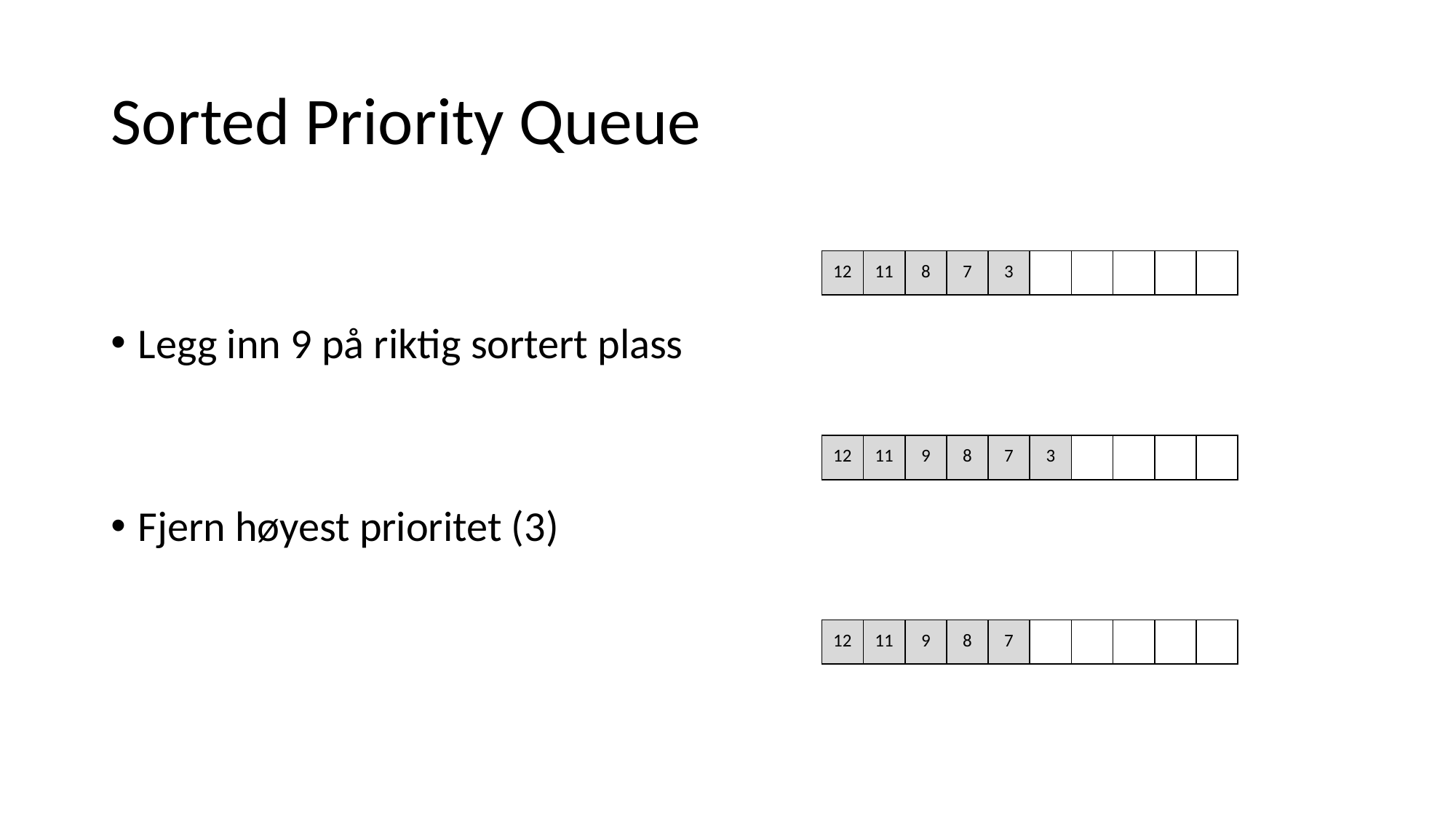

# Sorted Priority Queue
| 12 | 11 | 8 | 7 | 3 |  |  |  |  |  |
| --- | --- | --- | --- | --- | --- | --- | --- | --- | --- |
Legg inn 9 på riktig sortert plass

Fjern høyest prioritet (3)
| 12 | 11 | 9 | 8 | 7 | 3 |  |  |  |  |
| --- | --- | --- | --- | --- | --- | --- | --- | --- | --- |
| 12 | 11 | 9 | 8 | 7 |  |  |  |  |  |
| --- | --- | --- | --- | --- | --- | --- | --- | --- | --- |